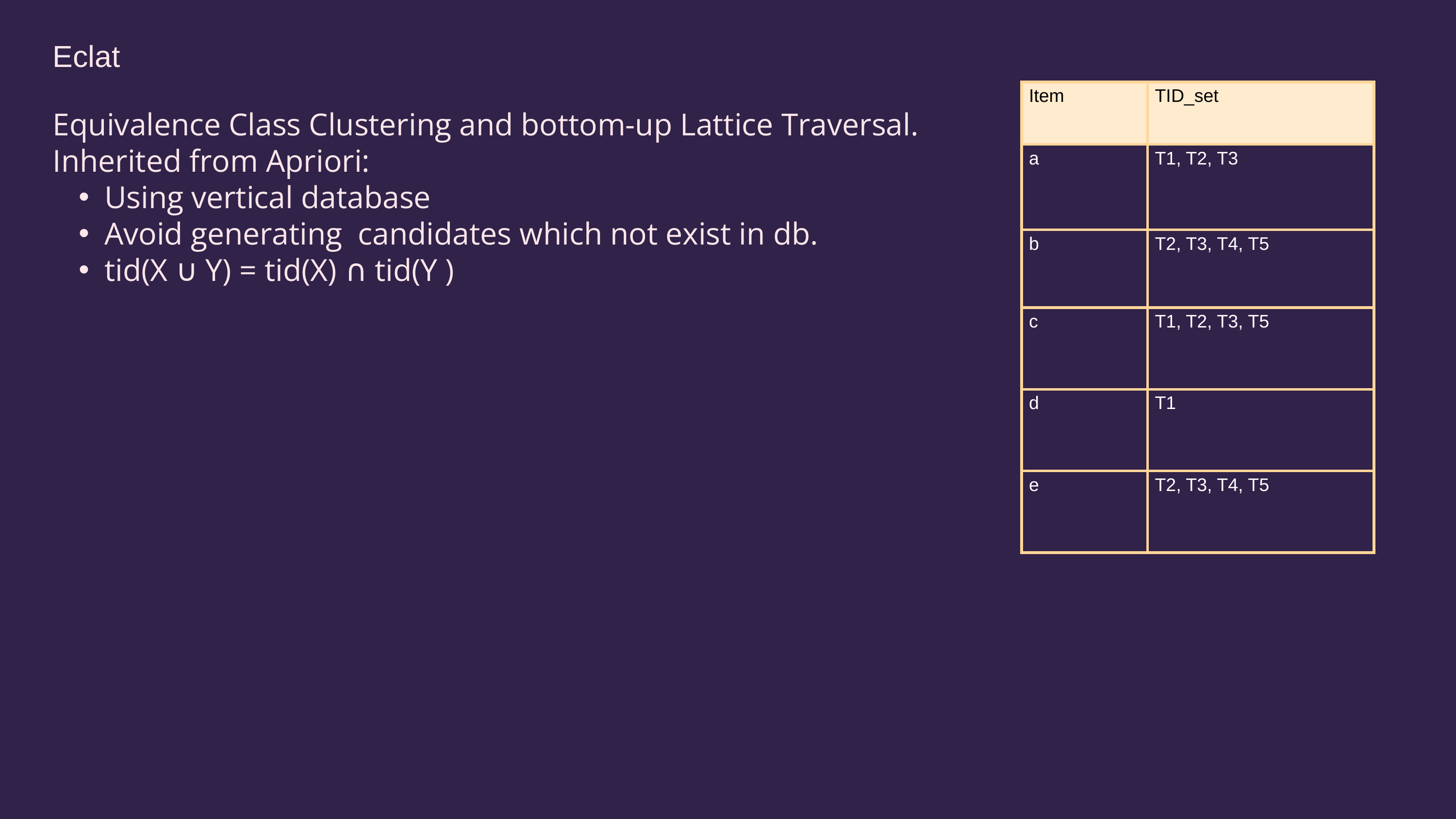

Eclat
| Item | TID\_set |
| --- | --- |
| a | T1, T2, T3 |
| b | T2, T3, T4, T5 |
| c | T1, T2, T3, T5 |
| d | T1 |
| e | T2, T3, T4, T5 |
Equivalence Class Clustering and bottom-up Lattice Traversal.
Inherited from Apriori:
Using vertical database
Avoid generating  candidates which not exist in db.
tid(X ∪ Y) = tid(X) ∩ tid(Y )